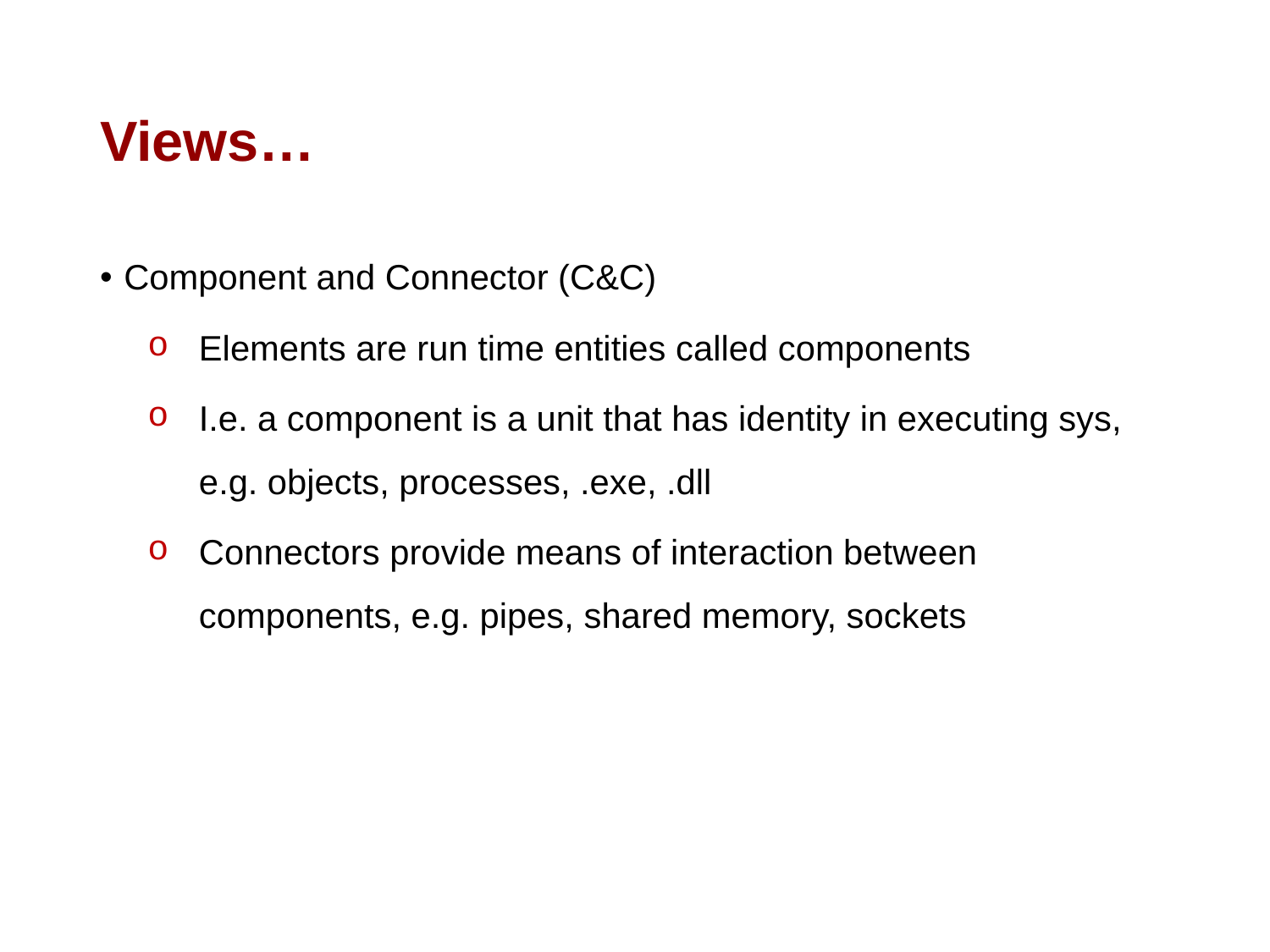

# Views…
Component and Connector (C&C)
Elements are run time entities called components
I.e. a component is a unit that has identity in executing sys, e.g. objects, processes, .exe, .dll
Connectors provide means of interaction between components, e.g. pipes, shared memory, sockets